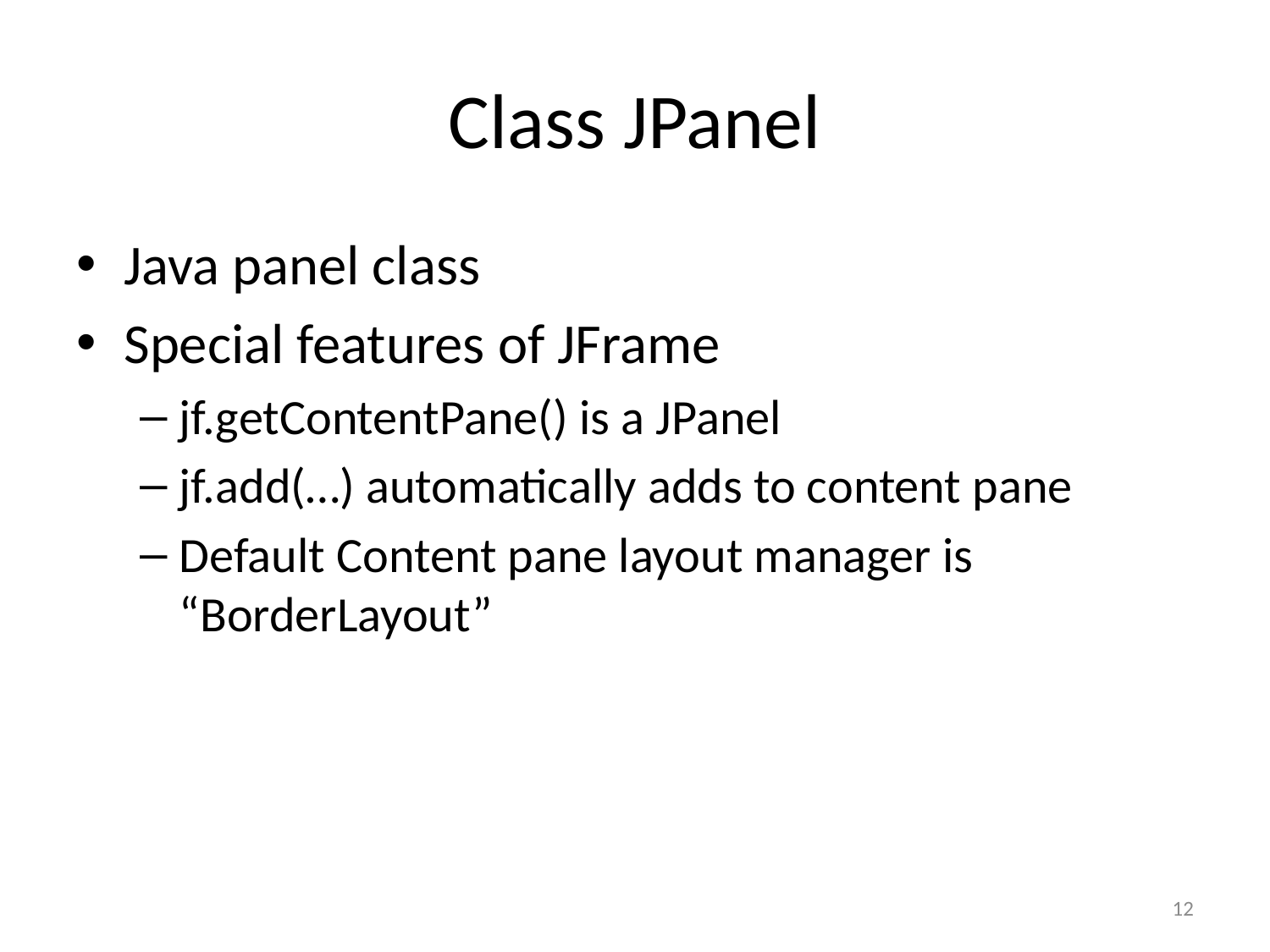

# Class JPanel
Java panel class
Special features of JFrame
jf.getContentPane() is a JPanel
jf.add(…) automatically adds to content pane
Default Content pane layout manager is “BorderLayout”
12